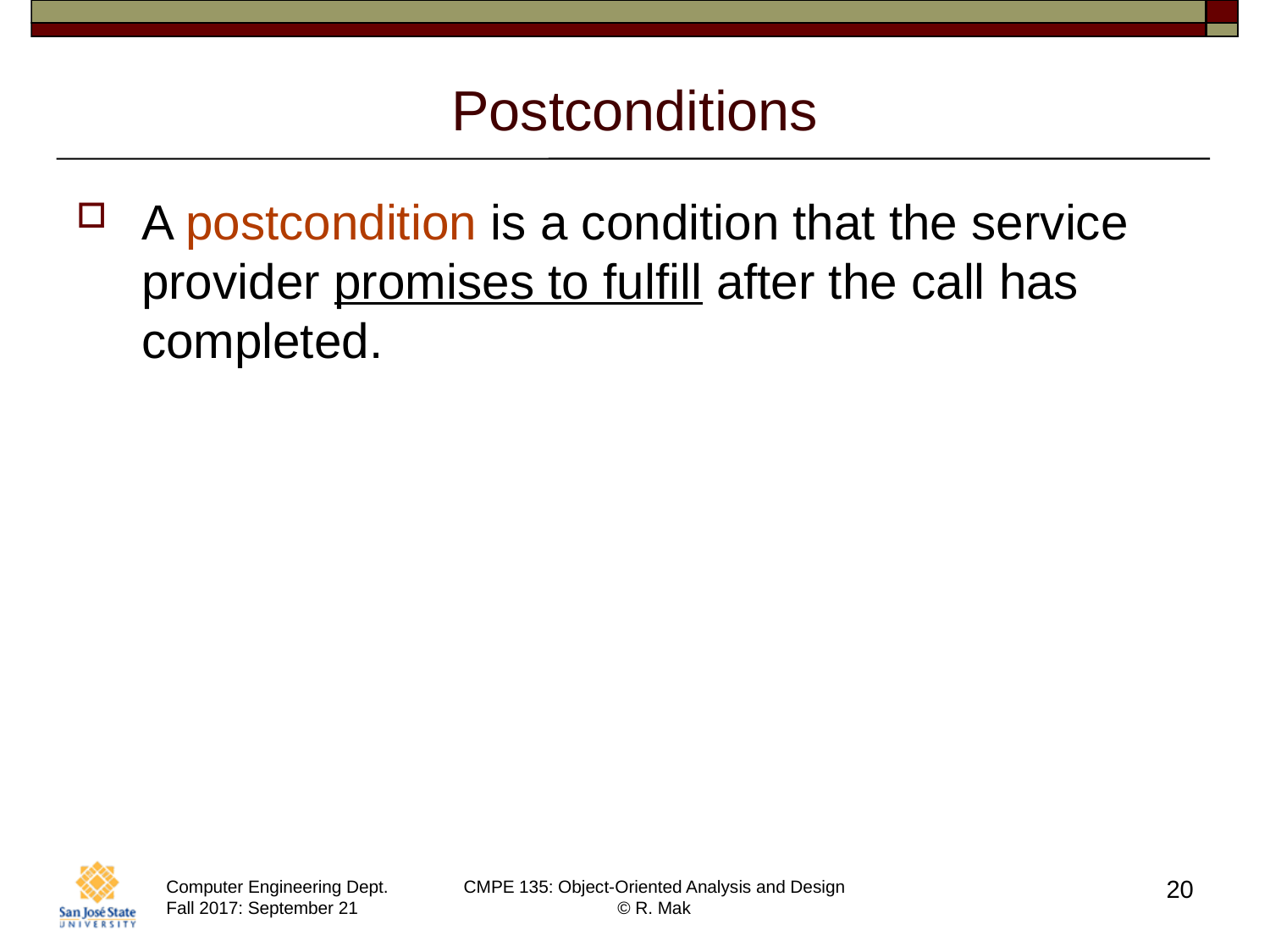

# Postconditions
A postcondition is a condition that the service provider promises to fulfill after the call has completed.

20